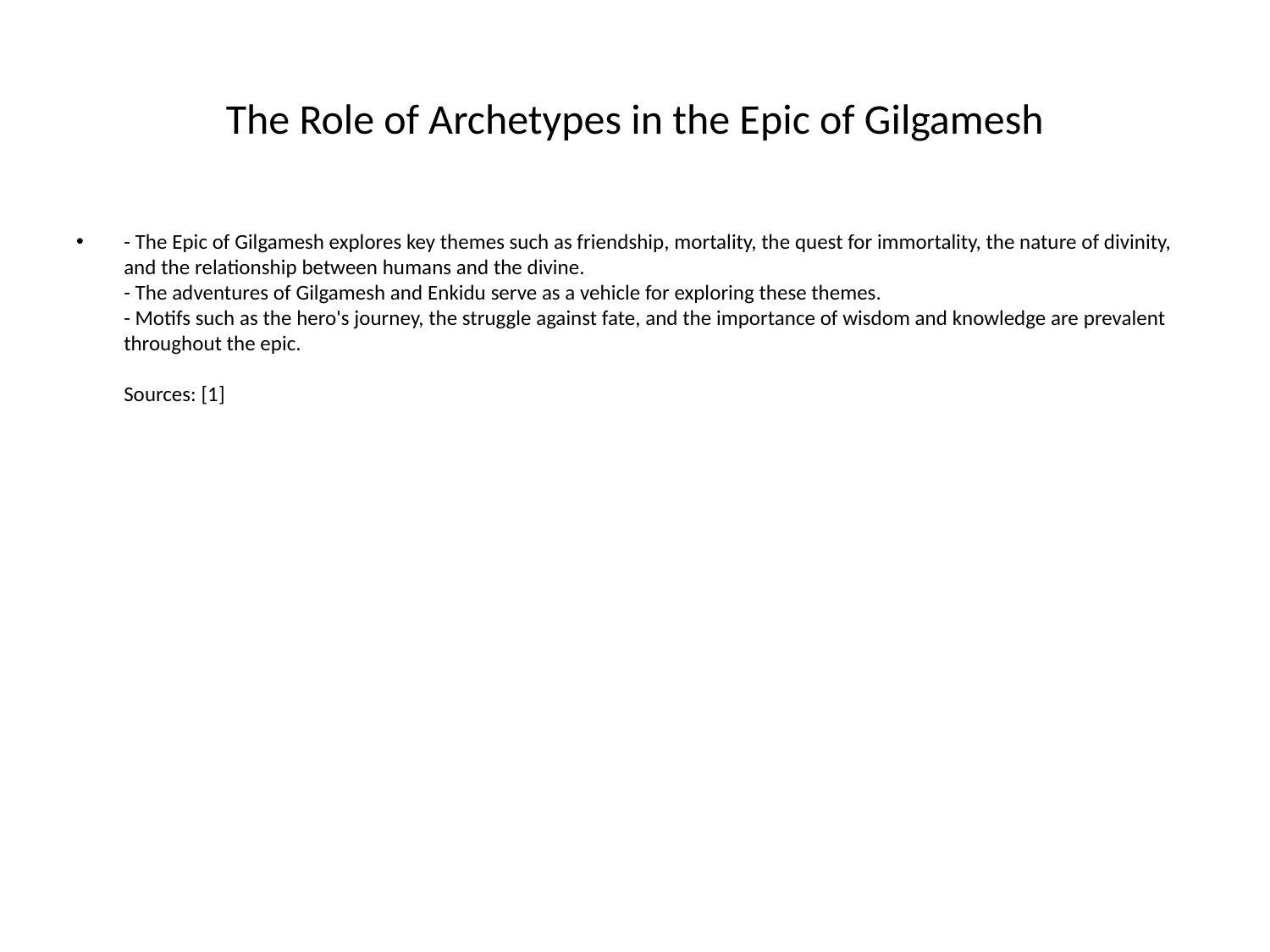

# The Role of Archetypes in the Epic of Gilgamesh
- The Epic of Gilgamesh explores key themes such as friendship, mortality, the quest for immortality, the nature of divinity, and the relationship between humans and the divine.
- The adventures of Gilgamesh and Enkidu serve as a vehicle for exploring these themes.
- Motifs such as the hero's journey, the struggle against fate, and the importance of wisdom and knowledge are prevalent throughout the epic.
Sources: [1]